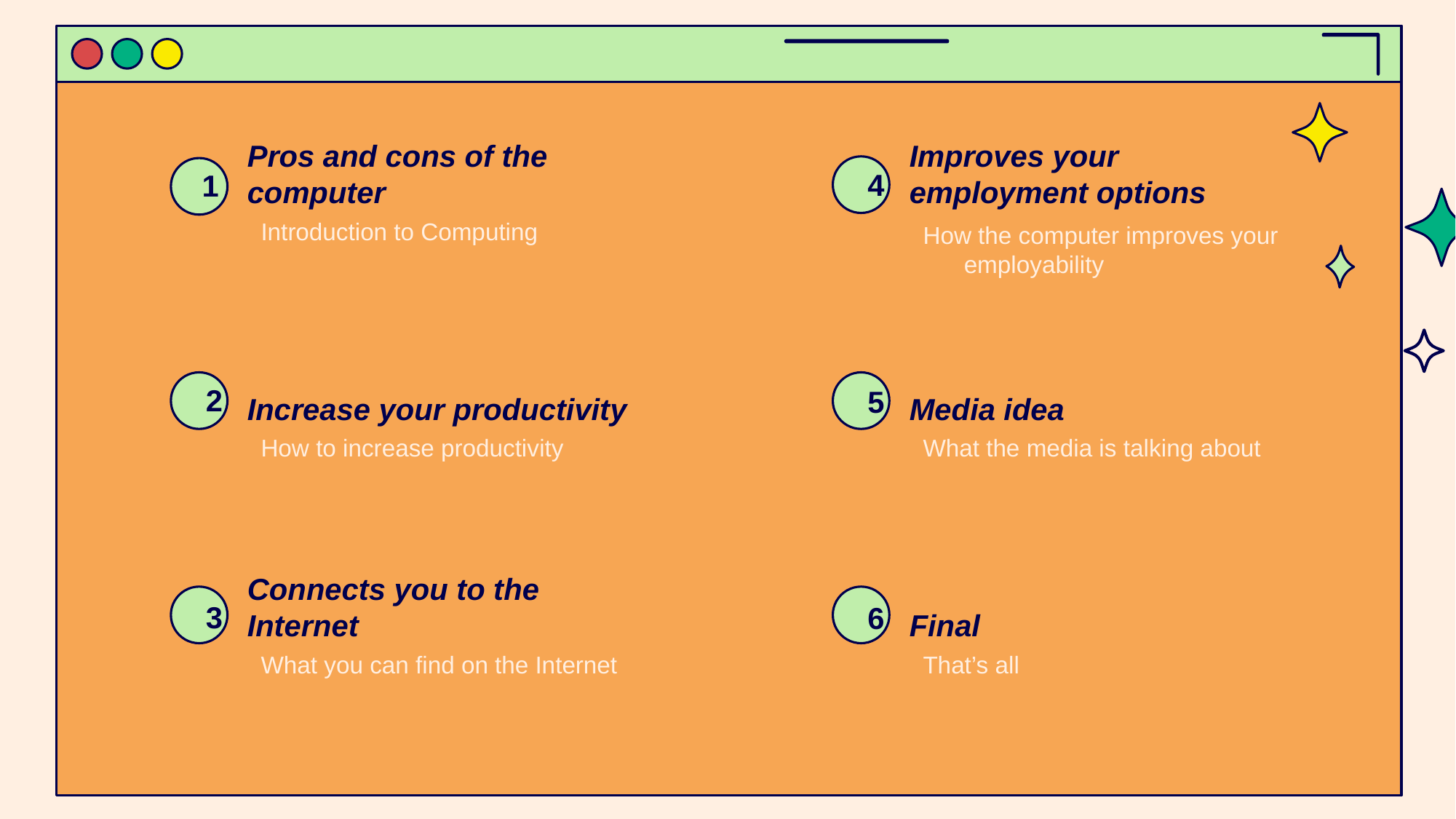

# Pros and cons of the computer
Improves your employment options
4
1
Introduction to Computing
How the computer improves your employability
Increase your productivity
Media idea
2
5
How to increase productivity
What the media is talking about
Connects you to the Internet
Final
3
6
What you can find on the Internet
That’s all